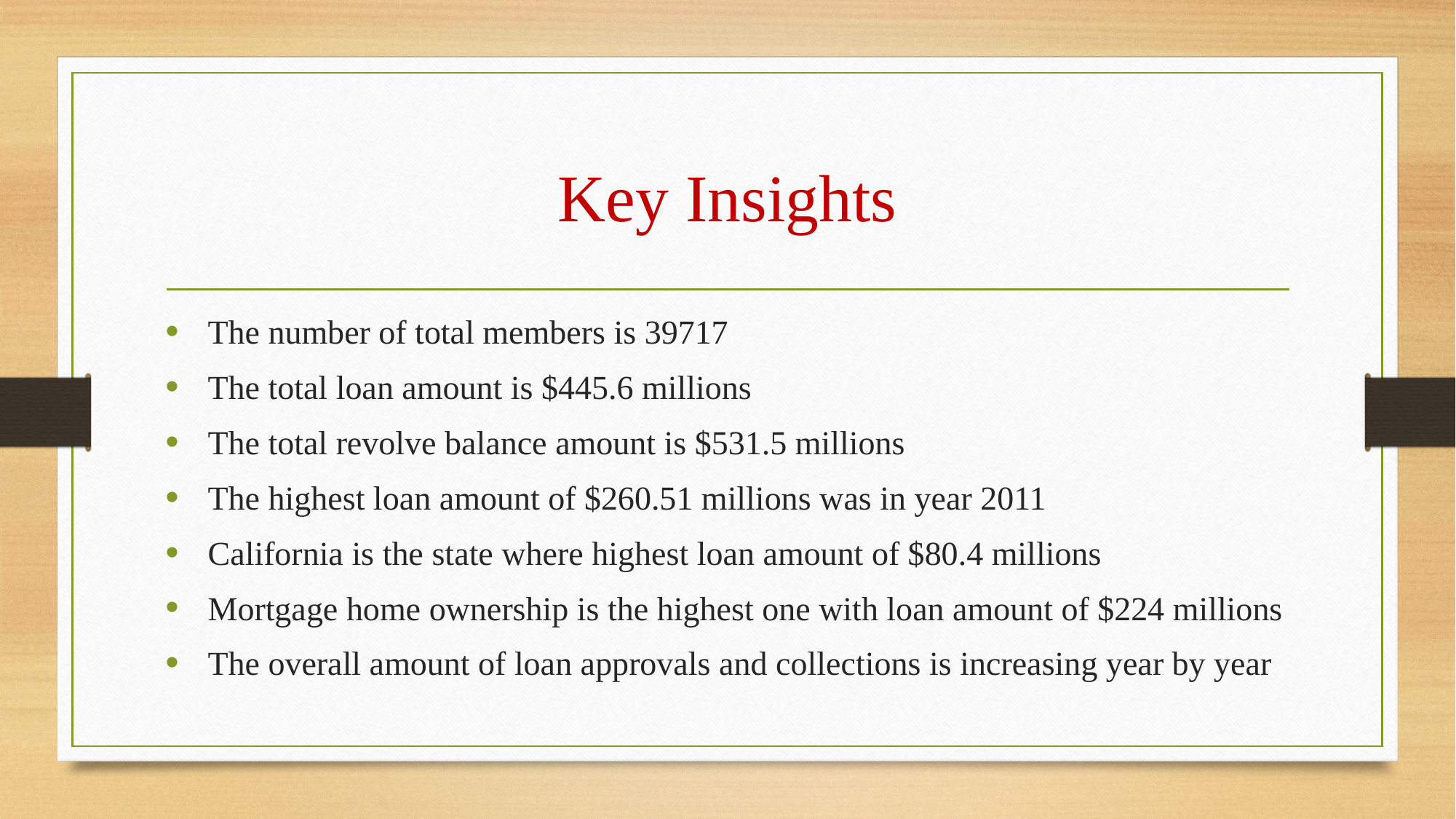

# Key Insights
 The number of total members is 39717
 The total loan amount is $445.6 millions
 The total revolve balance amount is $531.5 millions
 The highest loan amount of $260.51 millions was in year 2011
 California is the state where highest loan amount of $80.4 millions
 Mortgage home ownership is the highest one with loan amount of $224 millions
 The overall amount of loan approvals and collections is increasing year by year